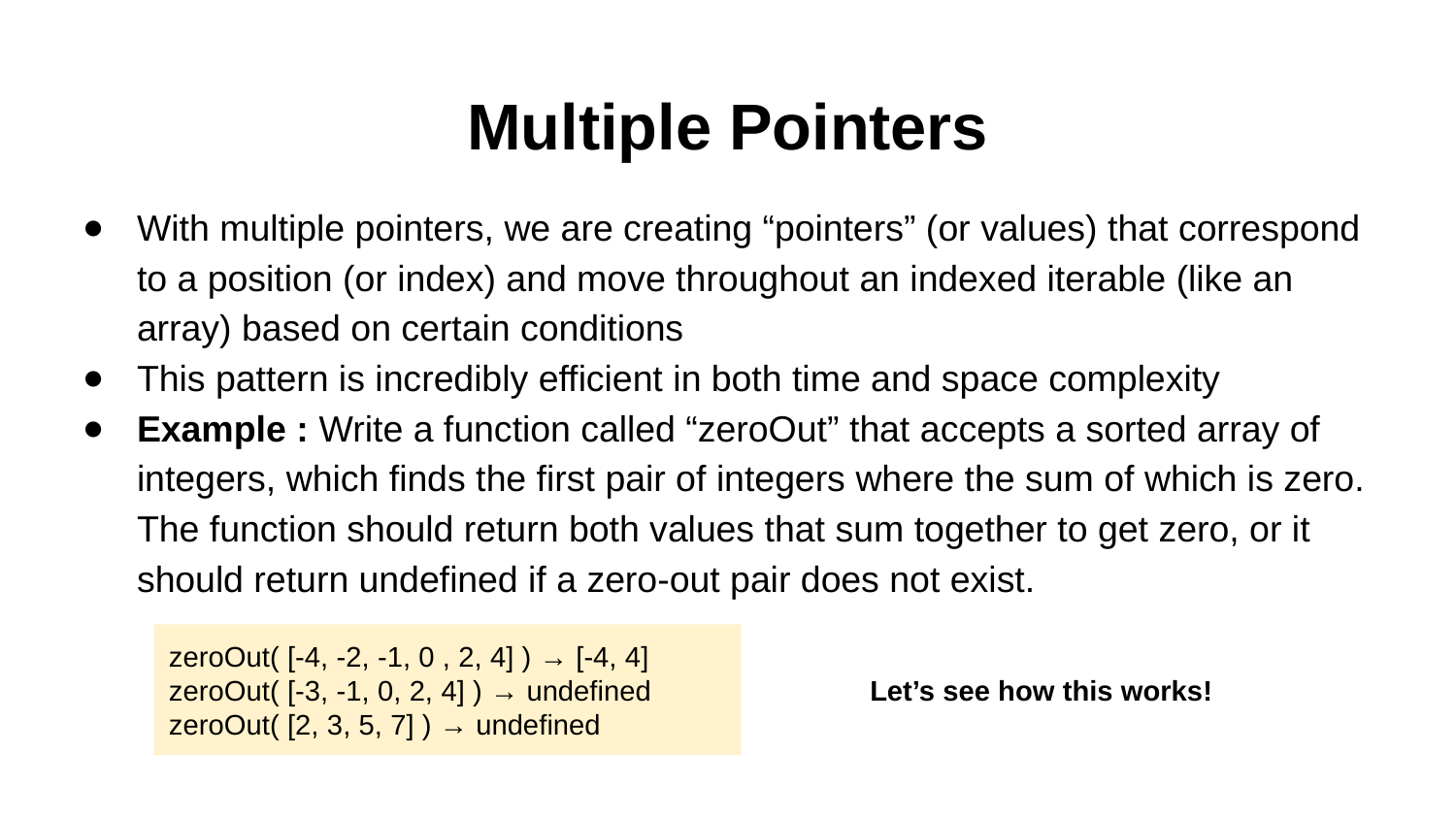

# Multiple Pointers
With multiple pointers, we are creating “pointers” (or values) that correspond to a position (or index) and move throughout an indexed iterable (like an array) based on certain conditions
This pattern is incredibly efficient in both time and space complexity
Example : Write a function called “zeroOut” that accepts a sorted array of integers, which finds the first pair of integers where the sum of which is zero. The function should return both values that sum together to get zero, or it should return undefined if a zero-out pair does not exist.
zeroOut( [-4, -2, -1, 0 , 2, 4] ) → [-4, 4]
zeroOut( [-3, -1, 0, 2, 4] ) → undefined
zeroOut( [2, 3, 5, 7] ) → undefined
Let’s see how this works!